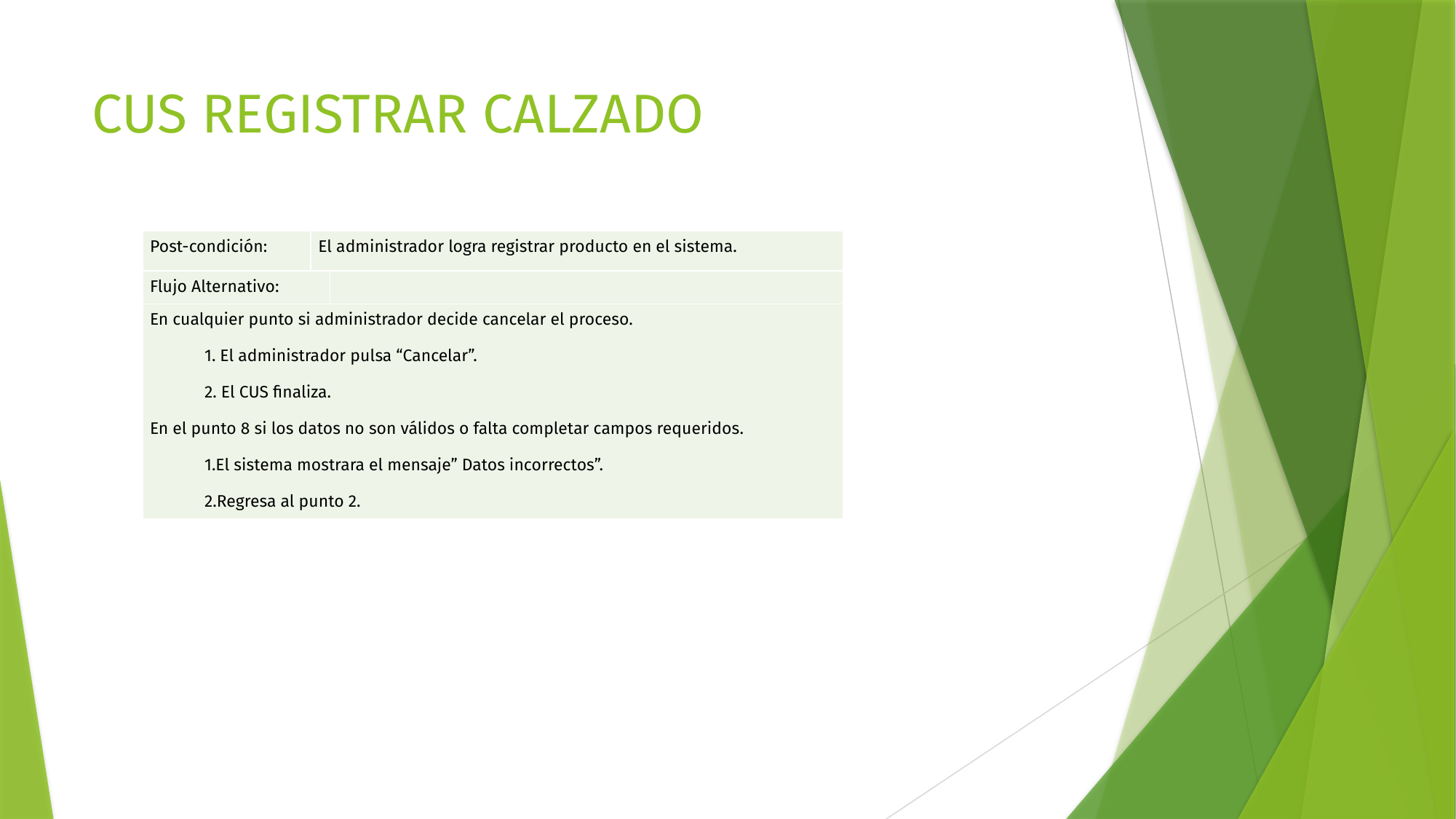

# CUS REGISTRAR CALZADO
| Post-condición: | El administrador logra registrar producto en el sistema. |  |
| --- | --- | --- |
| Flujo Alternativo: |  |  |
| En cualquier punto si administrador decide cancelar el proceso. 1. El administrador pulsa “Cancelar”. 2. El CUS finaliza. En el punto 8 si los datos no son válidos o falta completar campos requeridos. 1.El sistema mostrara el mensaje” Datos incorrectos”. 2.Regresa al punto 2. |  |  |